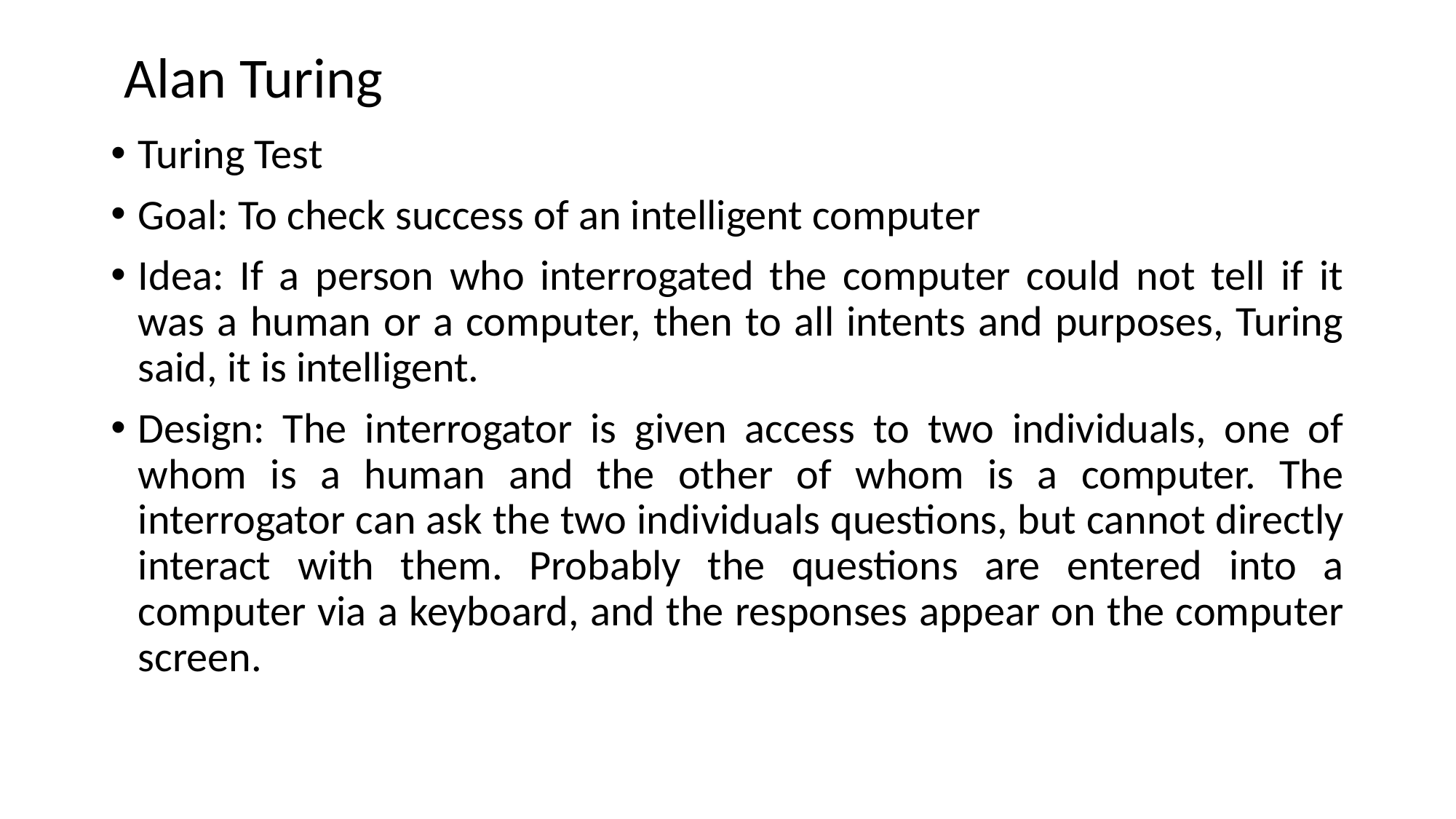

# Alan Turing
Turing Test
Goal: To check success of an intelligent computer
Idea: If a person who interrogated the computer could not tell if it was a human or a computer, then to all intents and purposes, Turing said, it is intelligent.
Design: The interrogator is given access to two individuals, one of whom is a human and the other of whom is a computer. The interrogator can ask the two individuals questions, but cannot directly interact with them. Probably the questions are entered into a computer via a keyboard, and the responses appear on the computer screen.